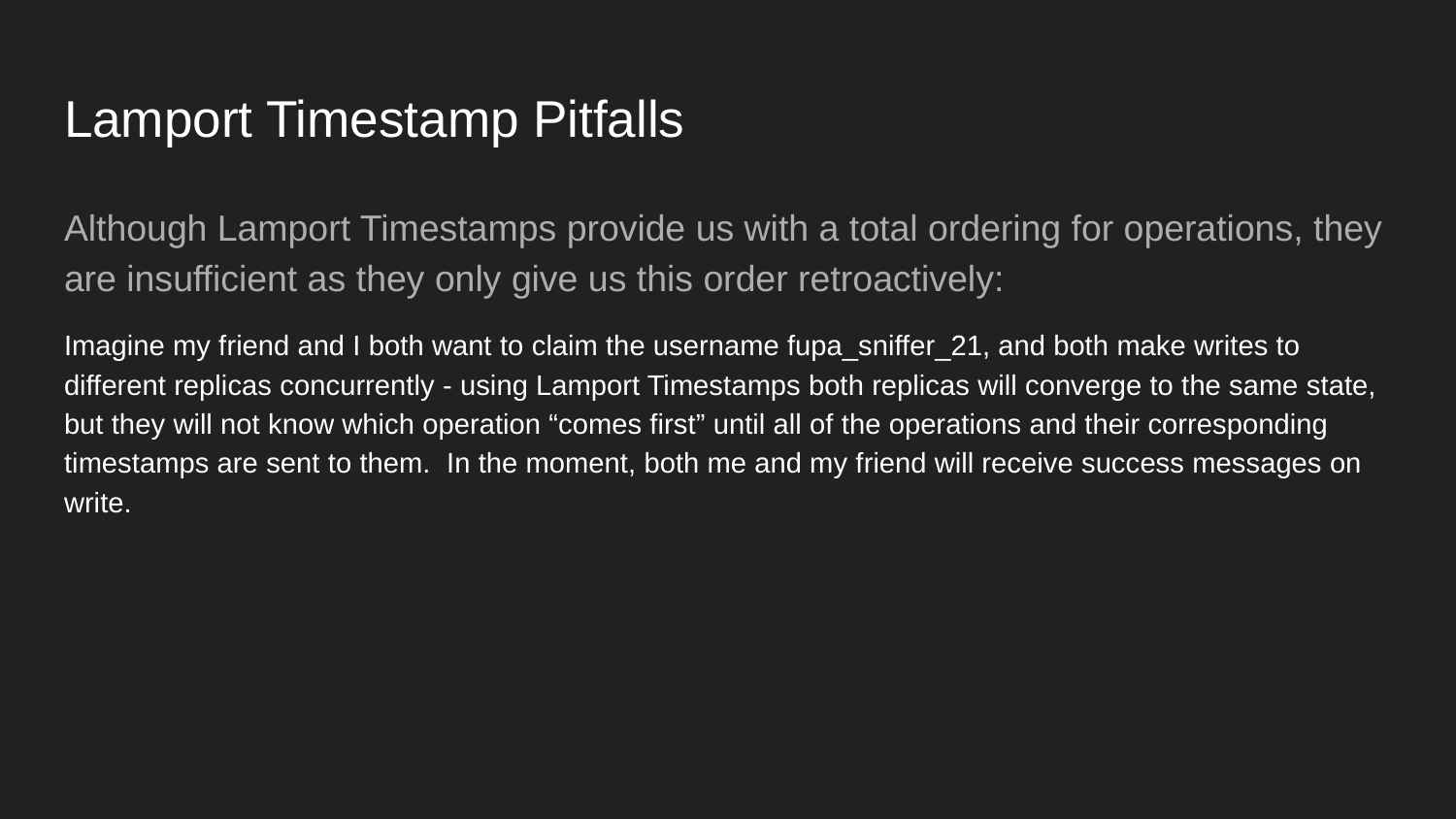

# Lamport Timestamp Pitfalls
Although Lamport Timestamps provide us with a total ordering for operations, they are insufficient as they only give us this order retroactively:
Imagine my friend and I both want to claim the username fupa_sniffer_21, and both make writes to different replicas concurrently - using Lamport Timestamps both replicas will converge to the same state, but they will not know which operation “comes first” until all of the operations and their corresponding timestamps are sent to them.  In the moment, both me and my friend will receive success messages on write.